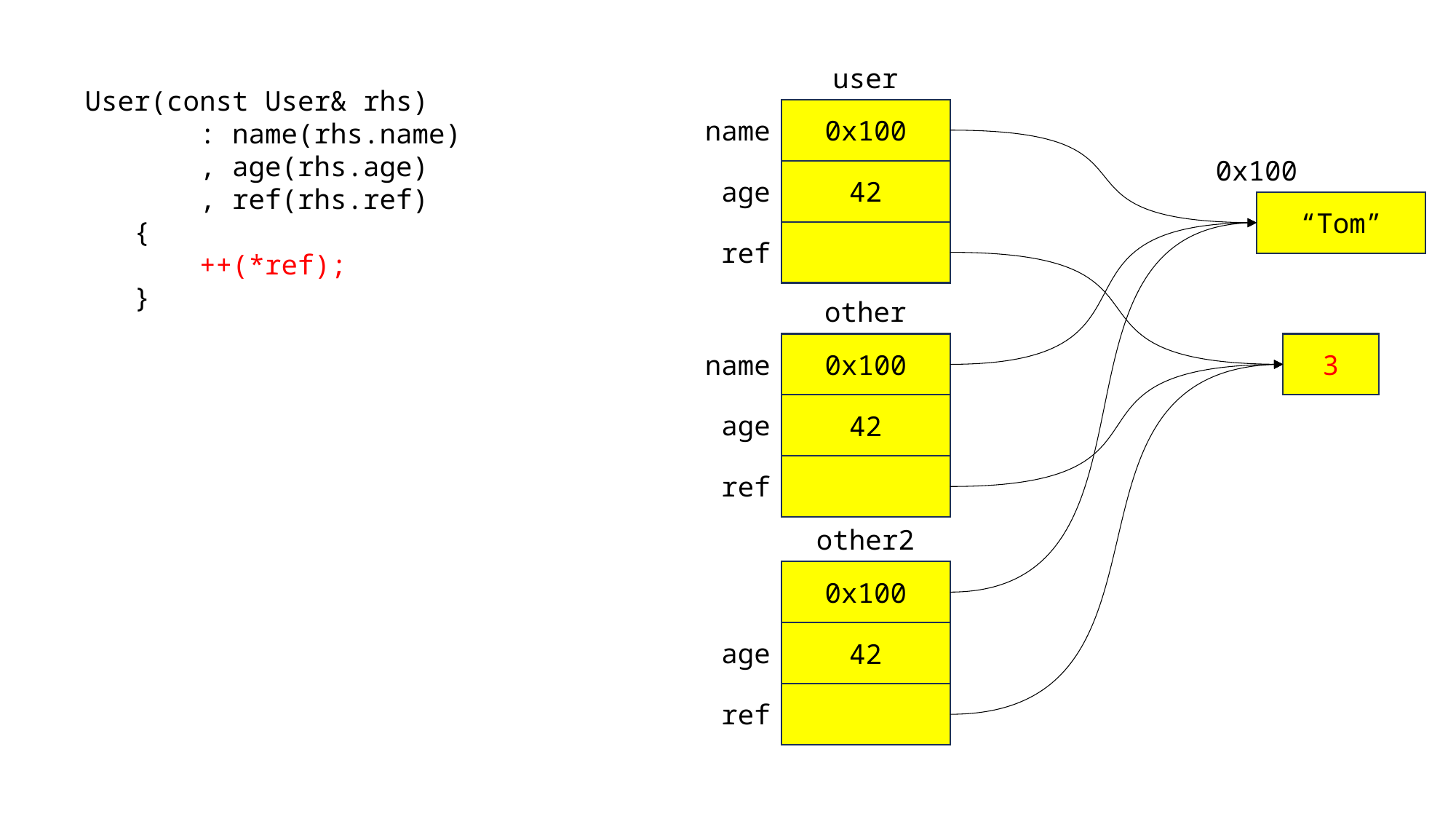

user
 User(const User& rhs)
        : name(rhs.name)
        , age(rhs.age)
        , ref(rhs.ref)
    {
        ++(*ref);
    }
0x100
name
0x100
42
age
“Tom”

ref
other
0x100
3
name
42
age

ref
other2
0x100
42
age

ref